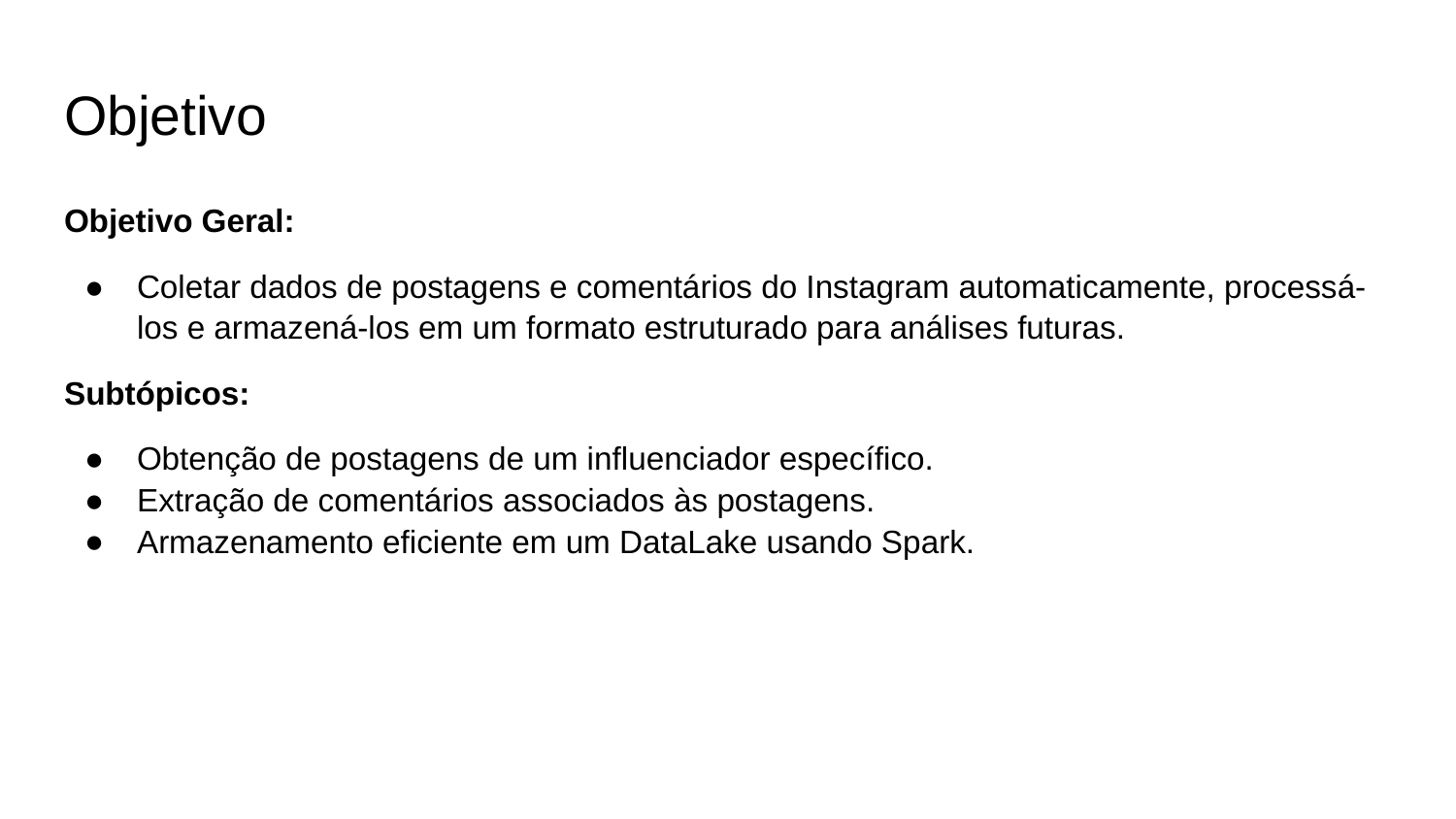

# Objetivo
Objetivo Geral:
Coletar dados de postagens e comentários do Instagram automaticamente, processá-los e armazená-los em um formato estruturado para análises futuras.
Subtópicos:
Obtenção de postagens de um influenciador específico.
Extração de comentários associados às postagens.
Armazenamento eficiente em um DataLake usando Spark.